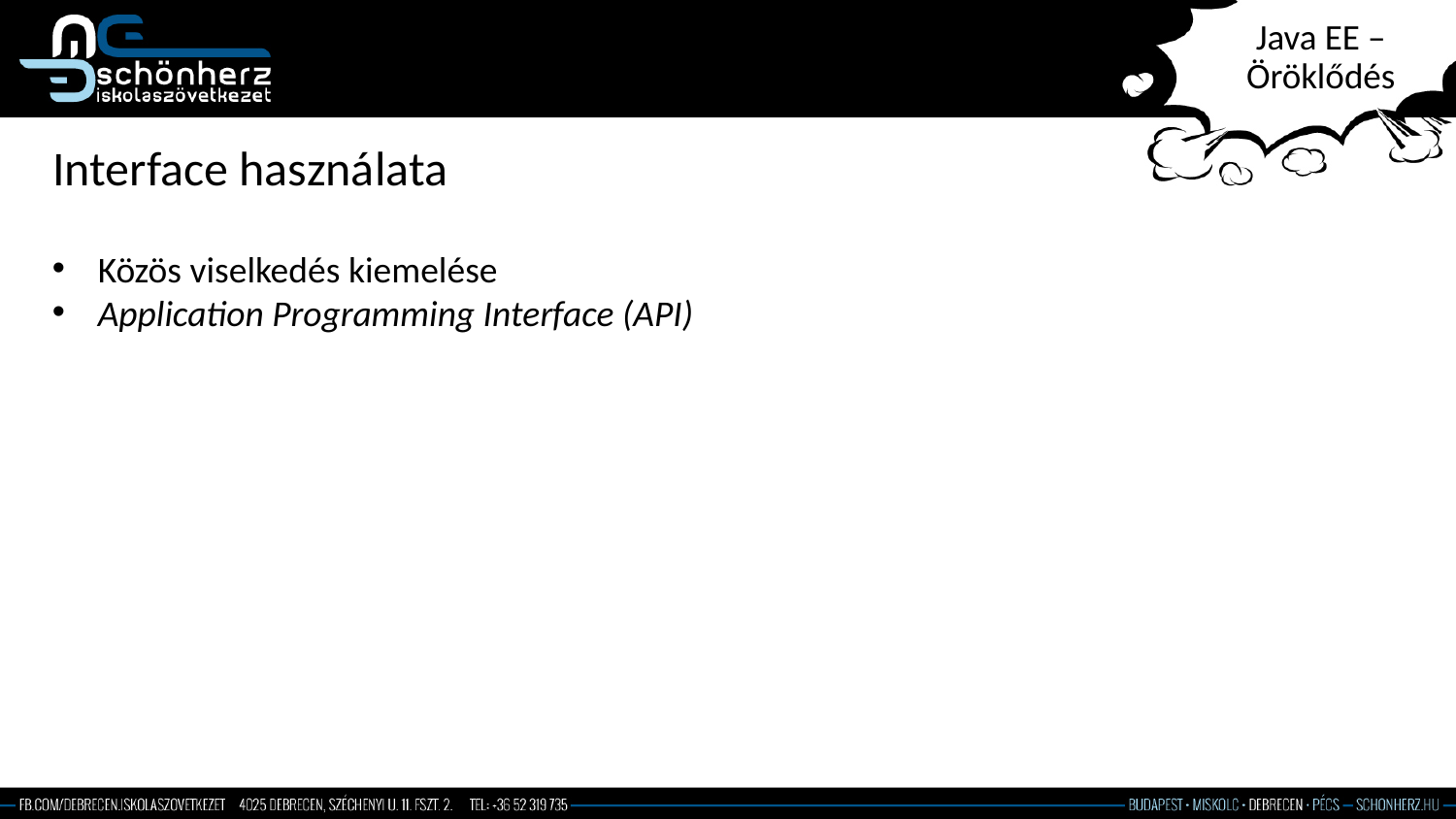

# Java EE – Öröklődés
Interface használata
Közös viselkedés kiemelése
Application Programming Interface (API)